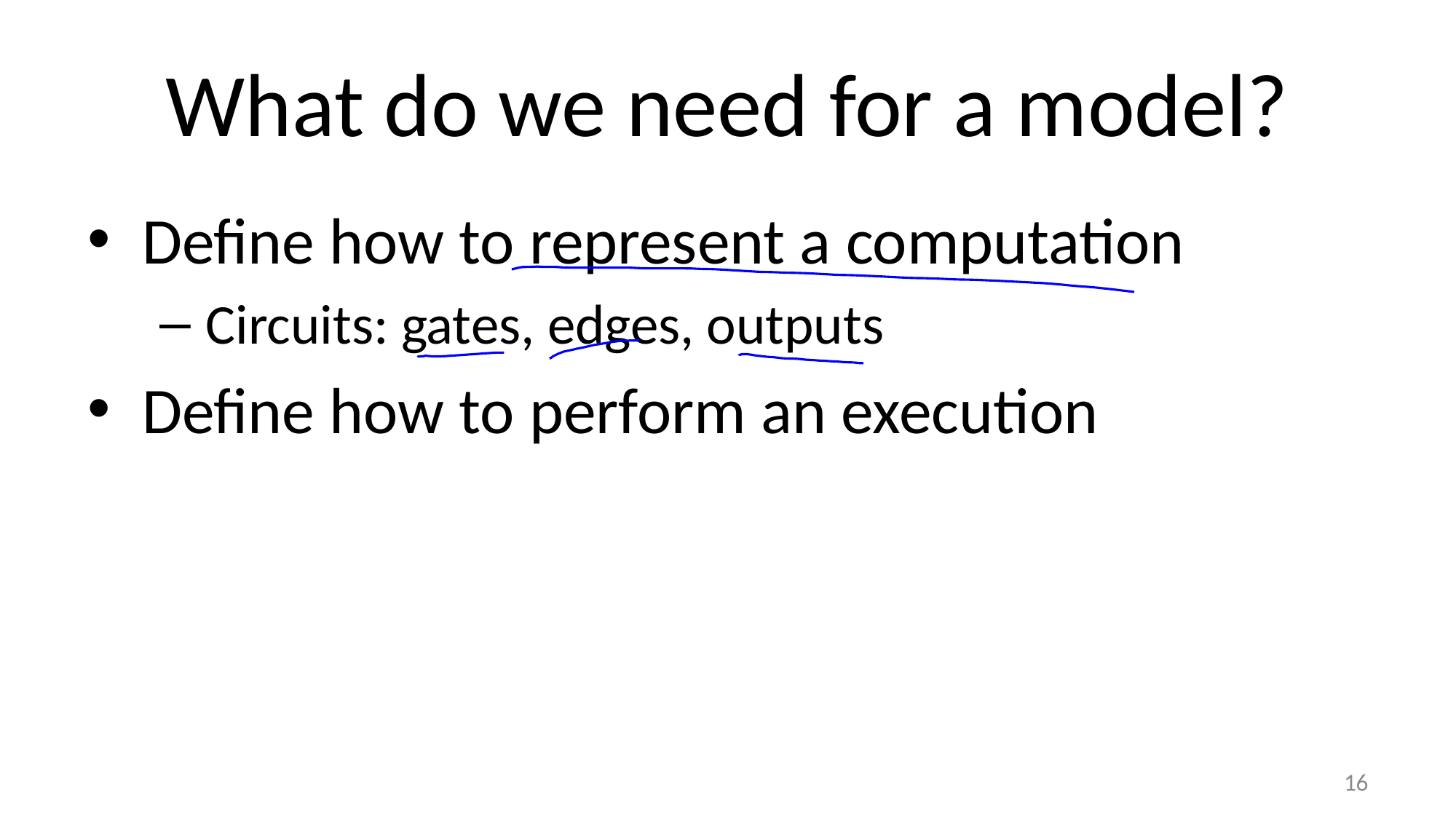

# What do we need for a model?
Define how to represent a computation
Circuits: gates, edges, outputs
Define how to perform an execution

16